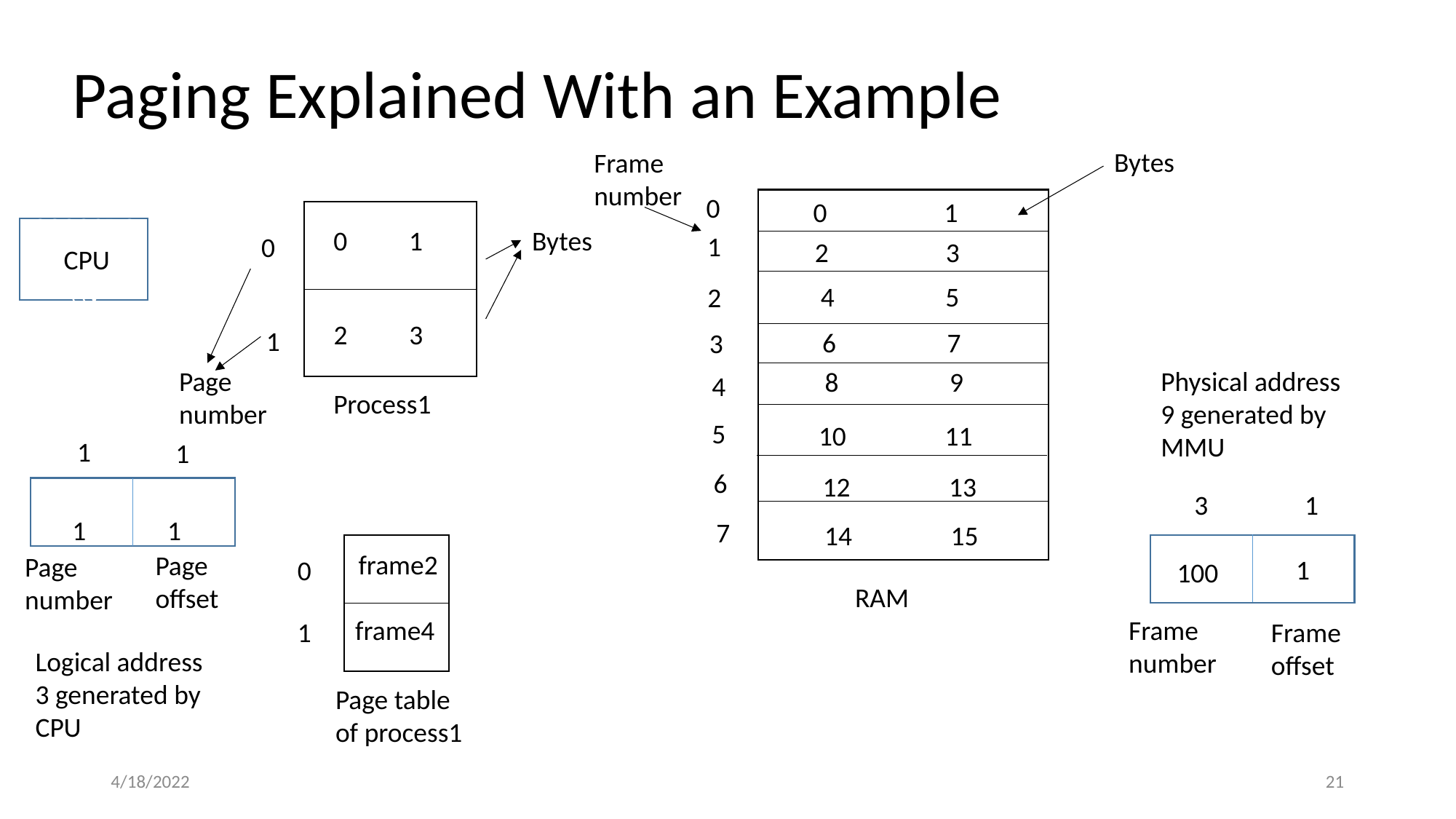

# Paging Explained With an Example
Bytes
Frame number
0

   0                   1

CCCCCDCDVCPUV\\\V
0          1
Bytes
1
0
   2                   3
   4                  5
2
2          3
1
   6                  7
3
Page number
Physical address 9 generated by MMU
   8                  9
4
Process1
5
  10                11
1
1
6
  12                13

3
1
1
1
7
  14                15

frame2
Page offset
Page number
1
0
100
RAM
frame4
Frame number
1
Frame offset
Logical address 3 generated by CPU
Page table of process1
4/18/2022
21